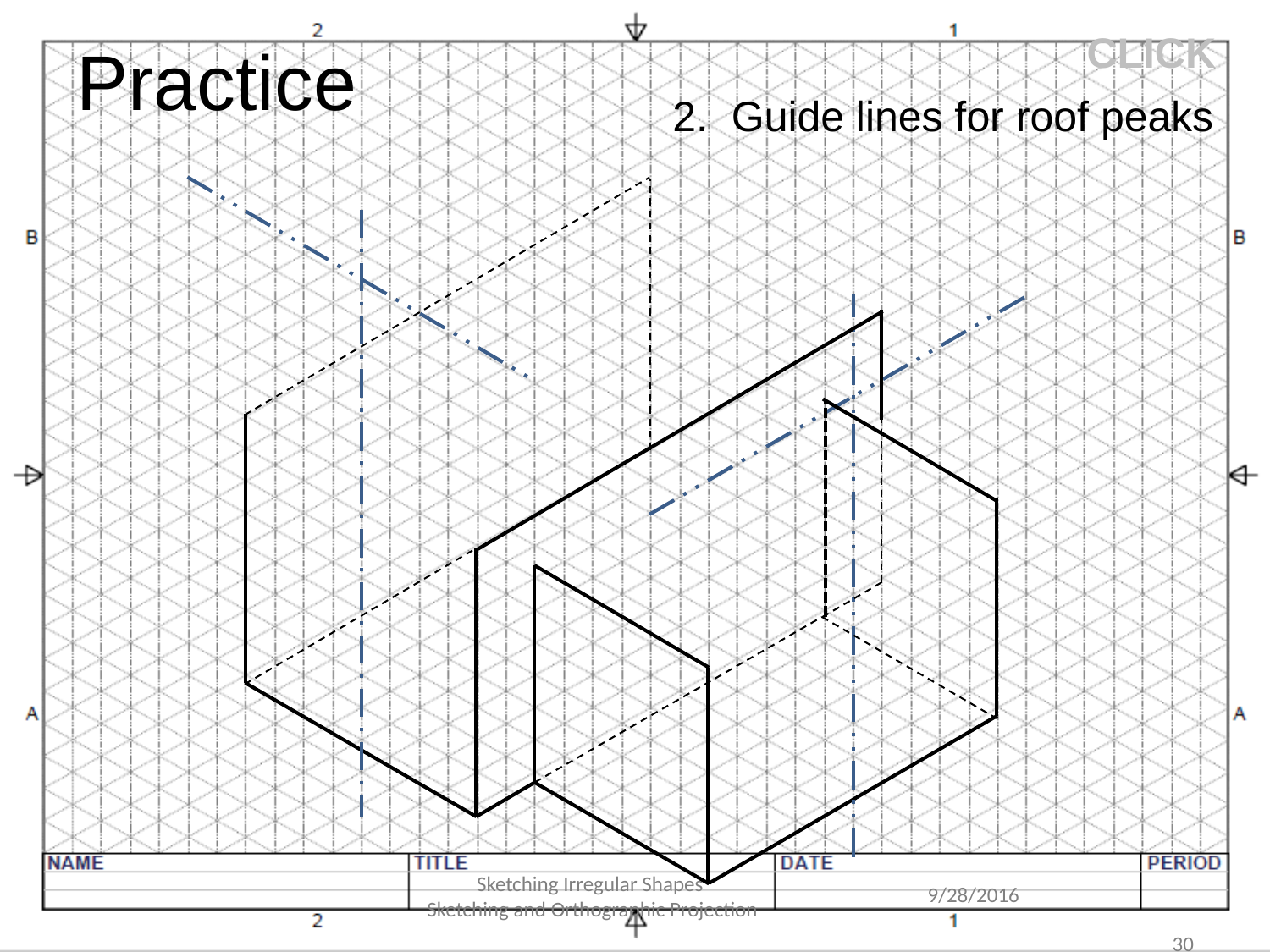

# Practice
CLICK
2.  Guide lines for roof peaks
Sketching Irregular Shapes
Sketching and Orthographic Projection
9/28/2016
30